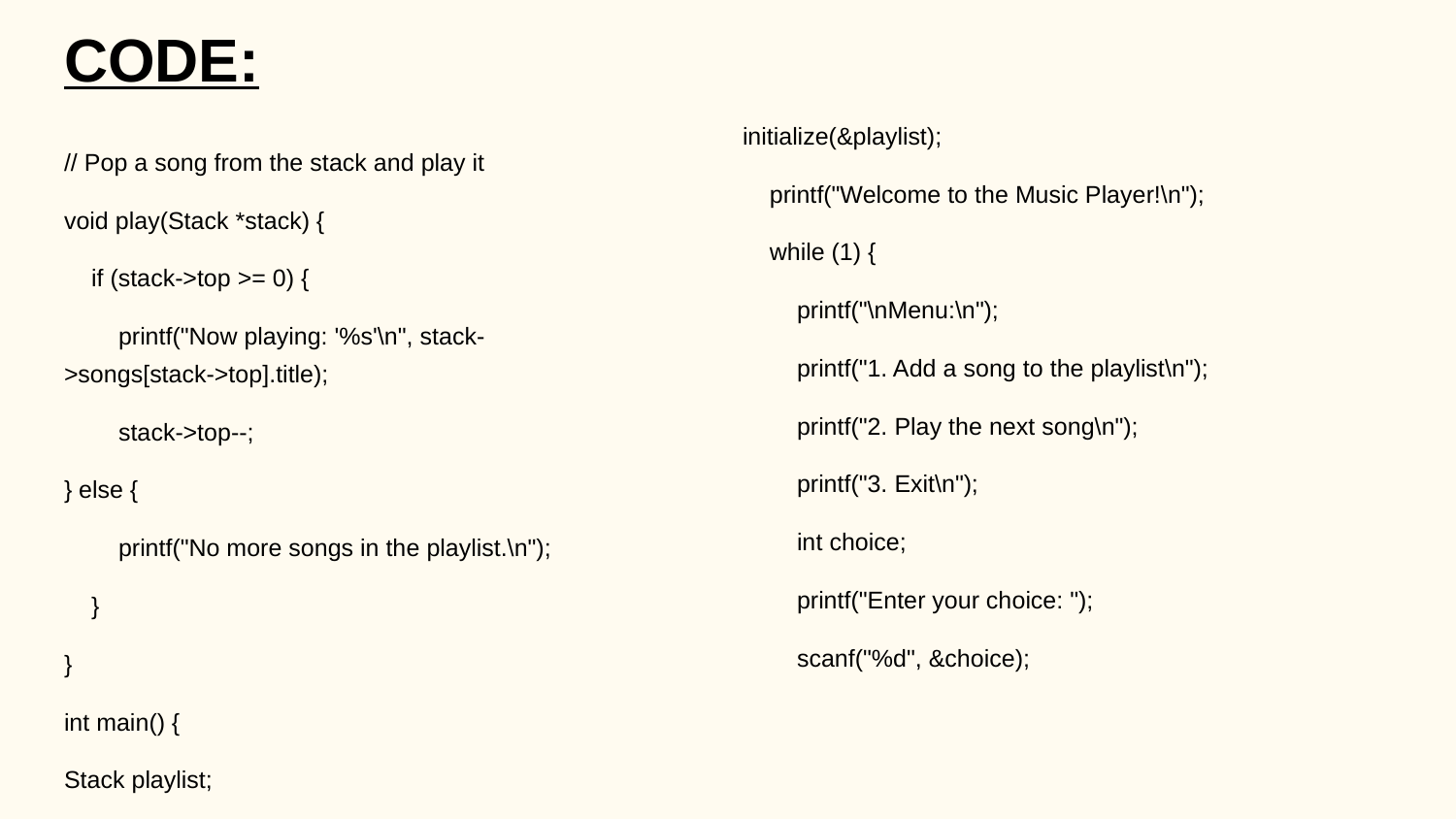

# CODE:
initialize(&playlist);
    printf("Welcome to the Music Player!\n");
    while (1) {
        printf("\nMenu:\n");
        printf("1. Add a song to the playlist\n");
        printf("2. Play the next song\n");
        printf("3. Exit\n");
        int choice;
        printf("Enter your choice: ");
        scanf("%d", &choice);

// Pop a song from the stack and play it
void play(Stack *stack) {
    if (stack->top >= 0) {
        printf("Now playing: '%s'\n", stack->songs[stack->top].title);
        stack->top--;
} else {
        printf("No more songs in the playlist.\n");
    }
}
int main() {
Stack playlist;